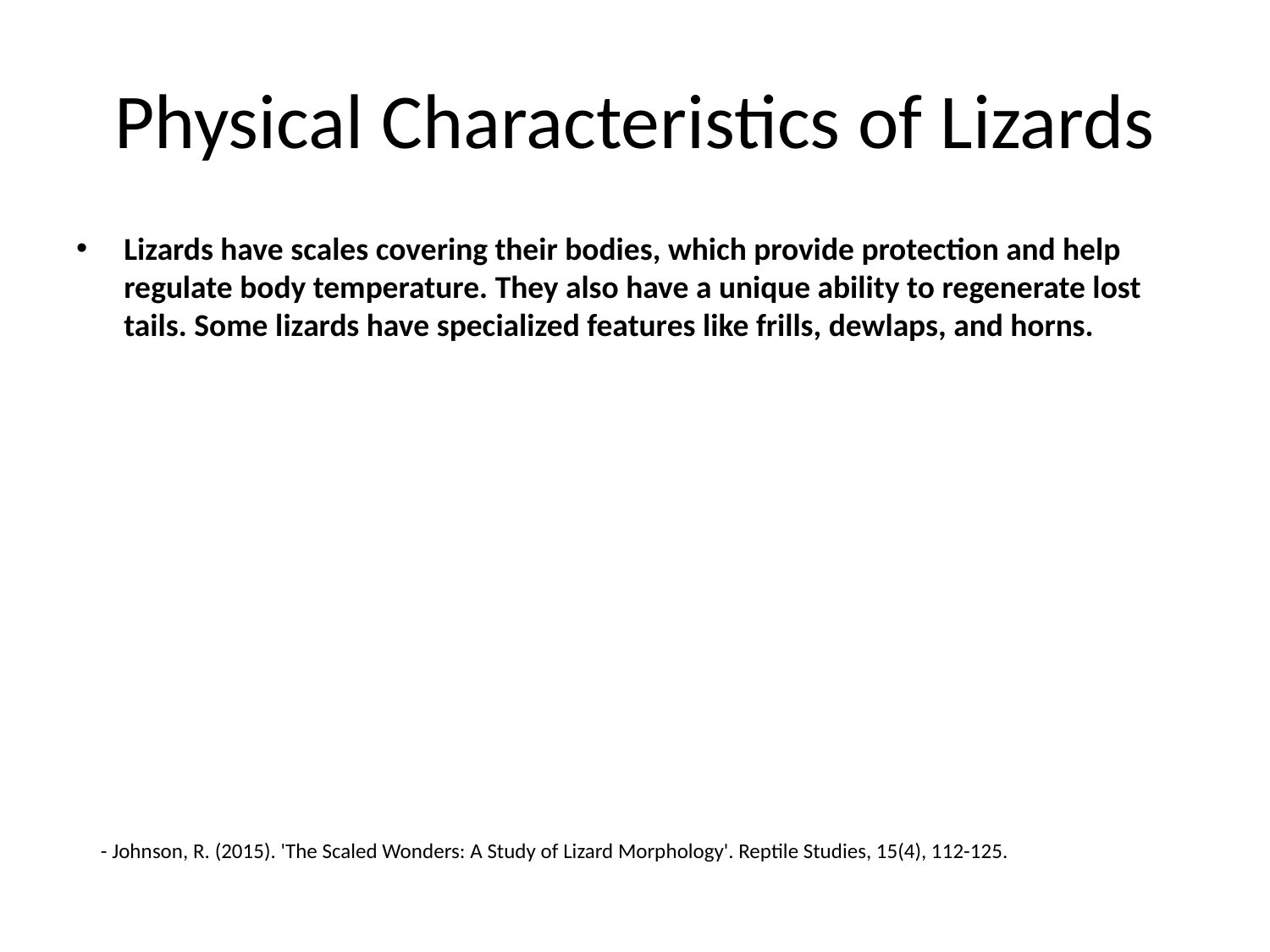

# Physical Characteristics of Lizards
Lizards have scales covering their bodies, which provide protection and help regulate body temperature. They also have a unique ability to regenerate lost tails. Some lizards have specialized features like frills, dewlaps, and horns.

- Johnson, R. (2015). 'The Scaled Wonders: A Study of Lizard Morphology'. Reptile Studies, 15(4), 112-125.